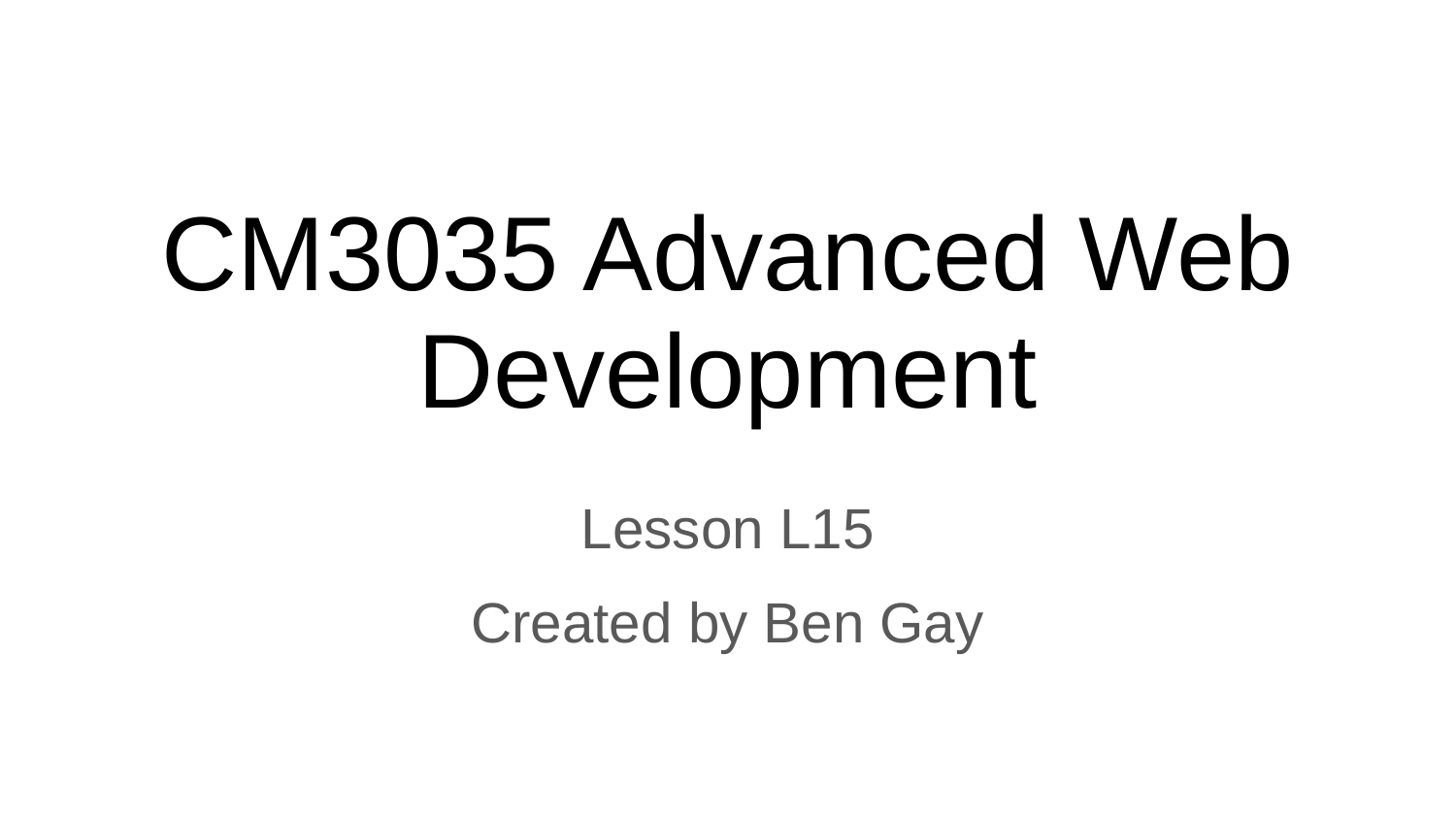

# CM3035 Advanced Web Development
Lesson L15
Created by Ben Gay